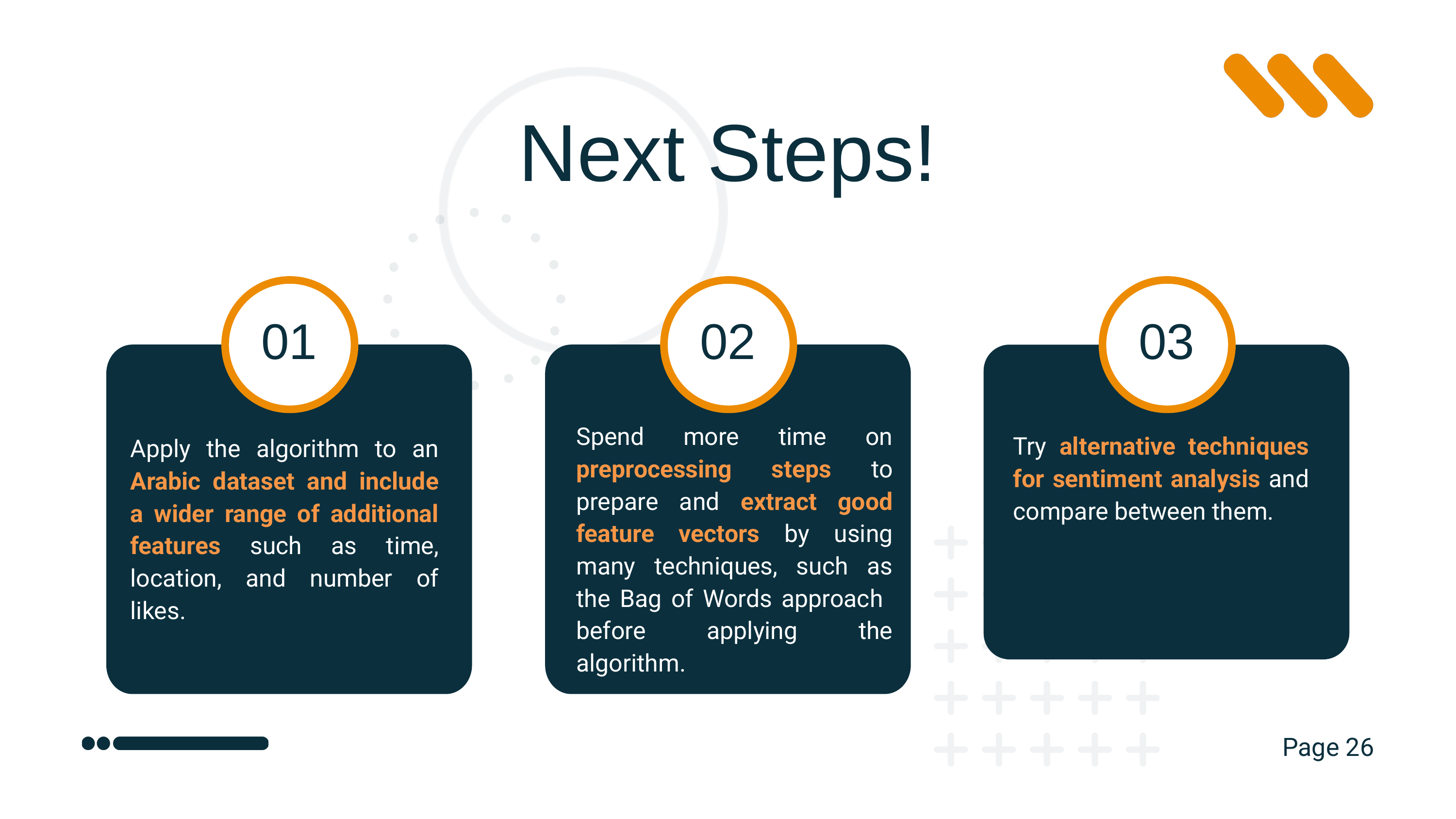

Next Steps!

01
02
03

Spend more time on preprocessing steps to prepare and extract good feature vectors by using many techniques, such as the Bag of Words approach  before applying the algorithm.
Try alternative techniques for sentiment analysis and compare between them.
Apply the algorithm to an Arabic dataset and include a wider range of additional features such as time, location, and number of likes.

Page 26